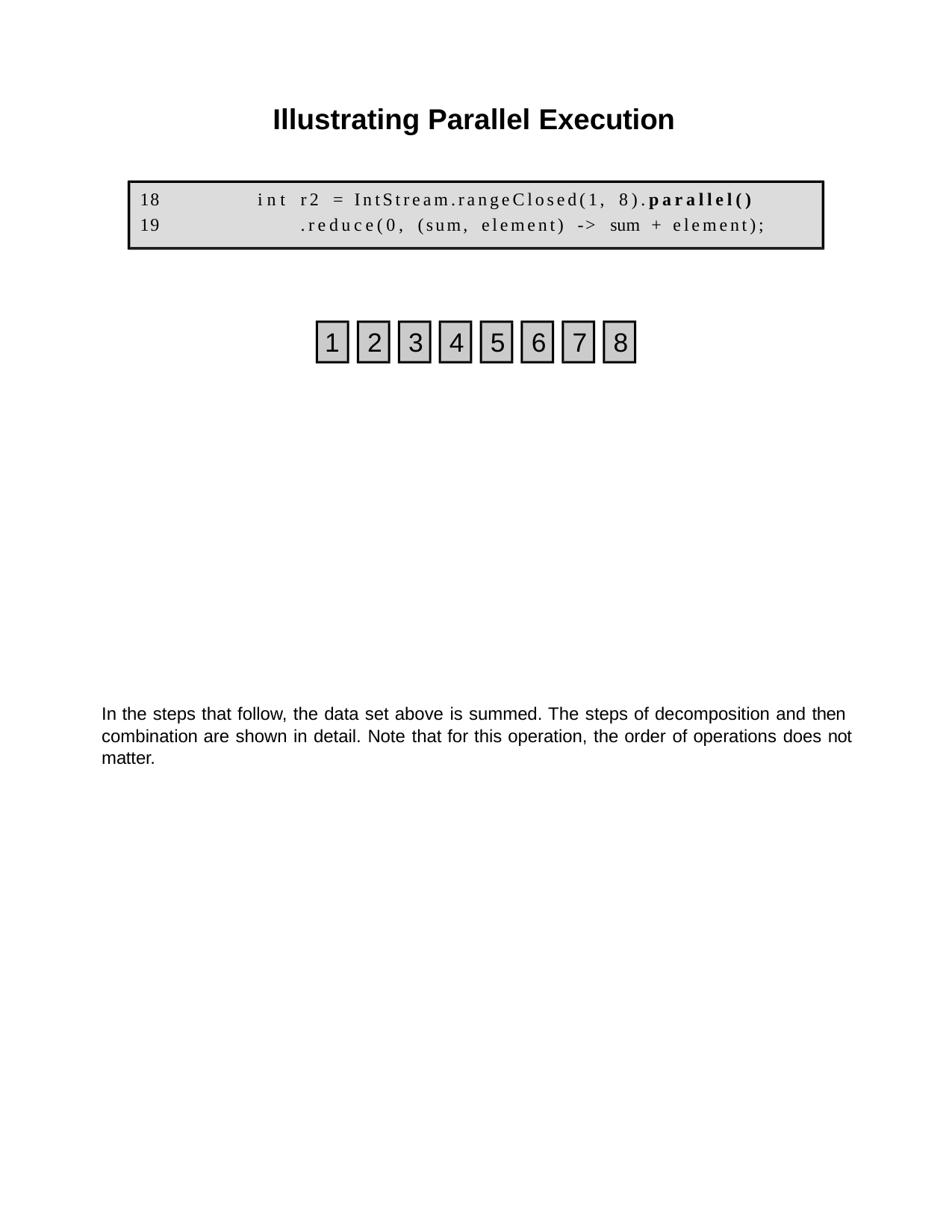

Illustrating Parallel Execution

18
19
int r2 = IntStream.rangeClosed(1, 8).parallel()
.reduce(0, (sum, element) -> sum + element);

1	2	3	4	5	6	7	8

In the steps that follow, the data set above is summed. The steps of decomposition and then combination are shown in detail. Note that for this operation, the order of operations does not matter.